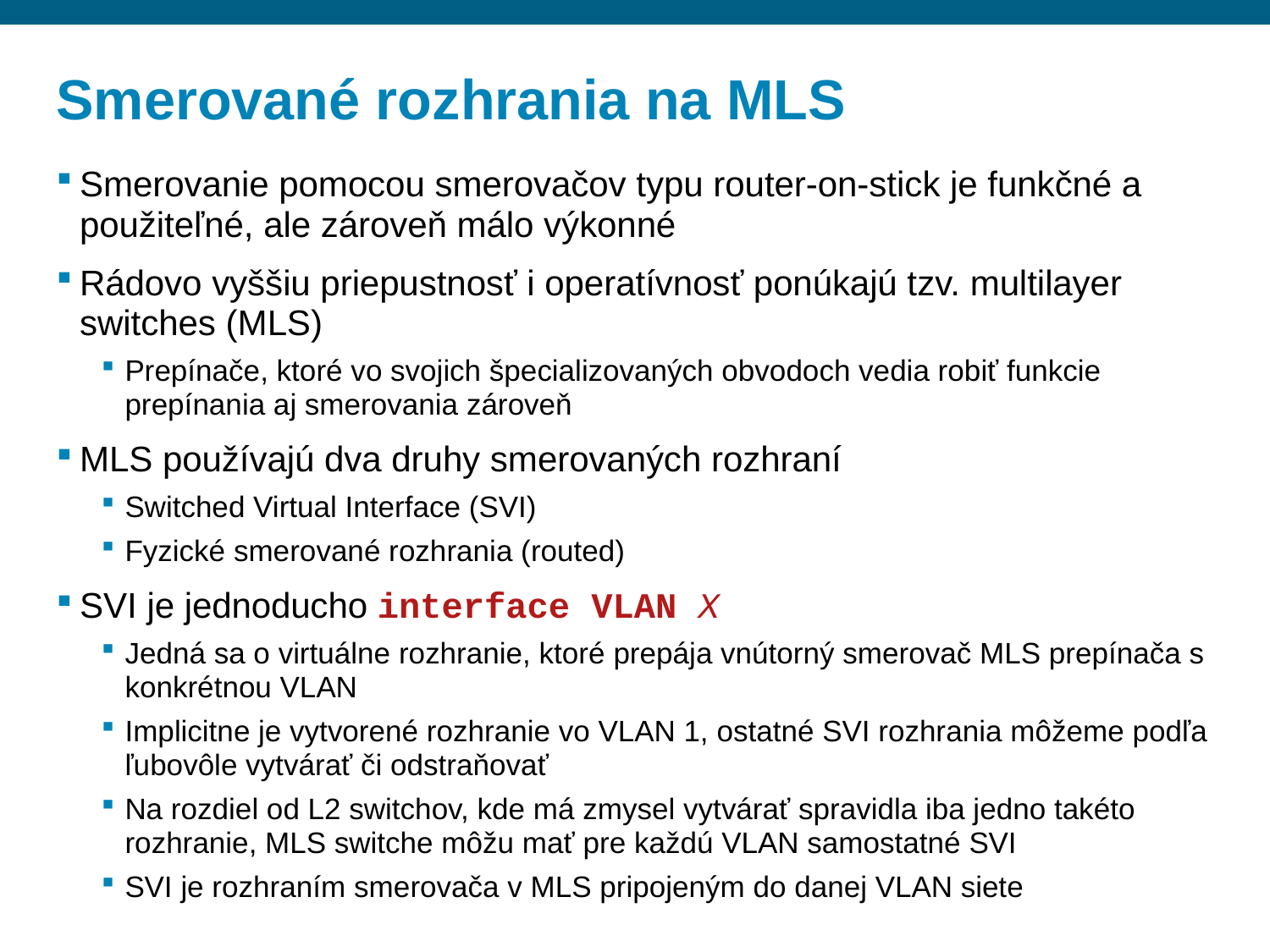

# Smerované rozhrania na MLS
Smerovanie pomocou smerovačov typu router-on-stick je funkčné a použiteľné, ale zároveň málo výkonné
Rádovo vyššiu priepustnosť i operatívnosť ponúkajú tzv. multilayer switches (MLS)
Prepínače, ktoré vo svojich špecializovaných obvodoch vedia robiť funkcie prepínania aj smerovania zároveň
MLS používajú dva druhy smerovaných rozhraní
Switched Virtual Interface (SVI)
Fyzické smerované rozhrania (routed)
SVI je jednoducho interface VLAN X
Jedná sa o virtuálne rozhranie, ktoré prepája vnútorný smerovač MLS prepínača s konkrétnou VLAN
Implicitne je vytvorené rozhranie vo VLAN 1, ostatné SVI rozhrania môžeme podľa ľubovôle vytvárať či odstraňovať
Na rozdiel od L2 switchov, kde má zmysel vytvárať spravidla iba jedno takéto rozhranie, MLS switche môžu mať pre každú VLAN samostatné SVI
SVI je rozhraním smerovača v MLS pripojeným do danej VLAN siete